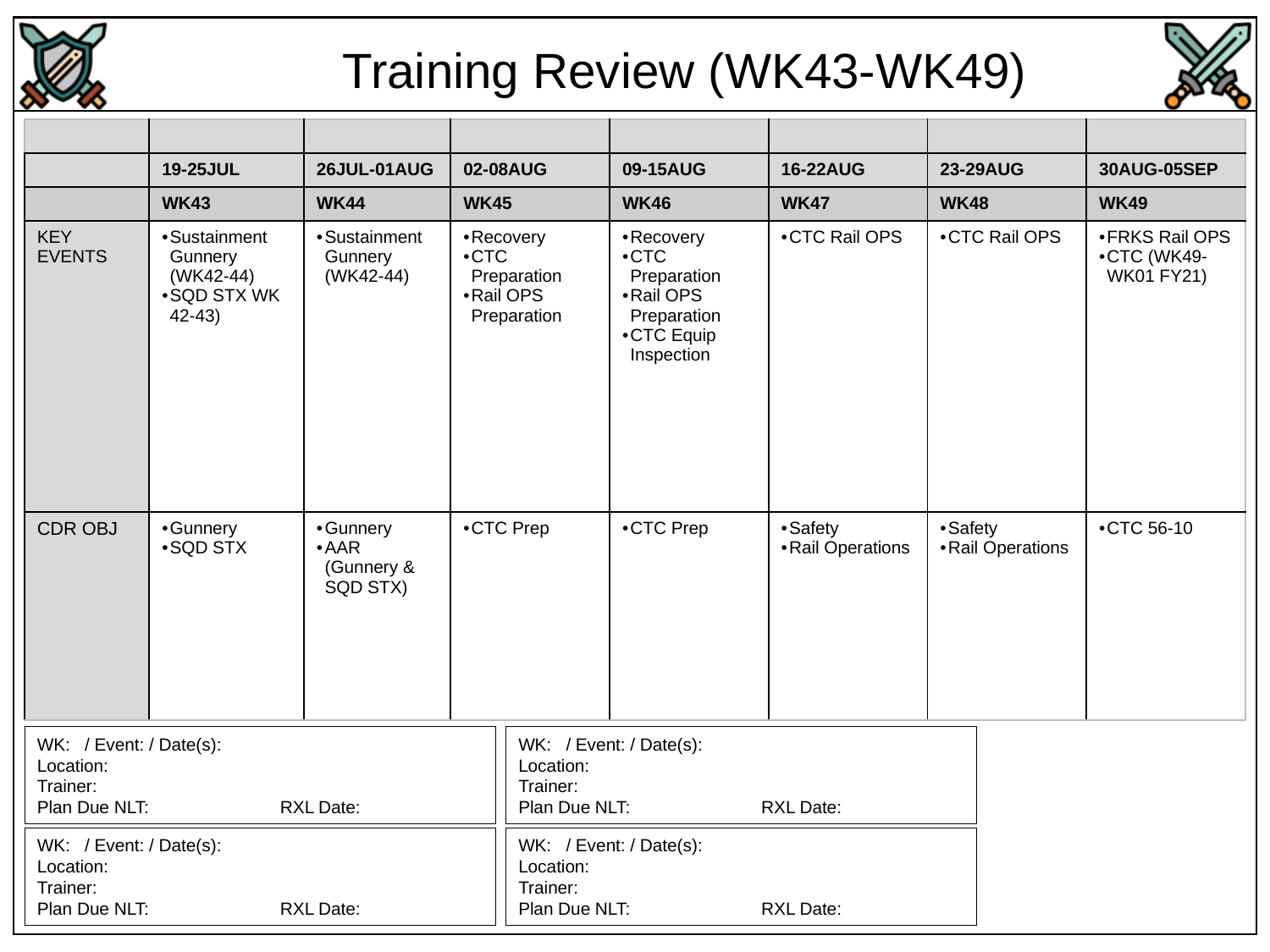

Training Review (WK43-WK49)
|  |  |  |  |  |  |  |  |
| --- | --- | --- | --- | --- | --- | --- | --- |
|  | 19-25JUL | 26JUL-01AUG | 02-08AUG | 09-15AUG | 16-22AUG | 23-29AUG | 30AUG-05SEP |
|  | WK43 | WK44 | WK45 | WK46 | WK47 | WK48 | WK49 |
| KEY EVENTS | Sustainment Gunnery (WK42-44) SQD STX WK 42-43) | Sustainment Gunnery (WK42-44) | Recovery CTC Preparation Rail OPS Preparation | Recovery CTC Preparation Rail OPS Preparation CTC Equip Inspection | CTC Rail OPS | CTC Rail OPS | FRKS Rail OPS CTC (WK49-WK01 FY21) |
| CDR OBJ | Gunnery SQD STX | Gunnery AAR (Gunnery & SQD STX) | CTC Prep | CTC Prep | Safety Rail Operations | Safety Rail Operations | CTC 56-10 |
WK:   / Event: / Date(s):
Location:
Trainer:
Plan Due NLT:                           RXL Date:
WK:   / Event: / Date(s):
Location:
Trainer:
Plan Due NLT:                           RXL Date:
WK:   / Event: / Date(s):
Location:
Trainer:
Plan Due NLT:                           RXL Date:
WK:   / Event: / Date(s):
Location:
Trainer:
Plan Due NLT:                           RXL Date: